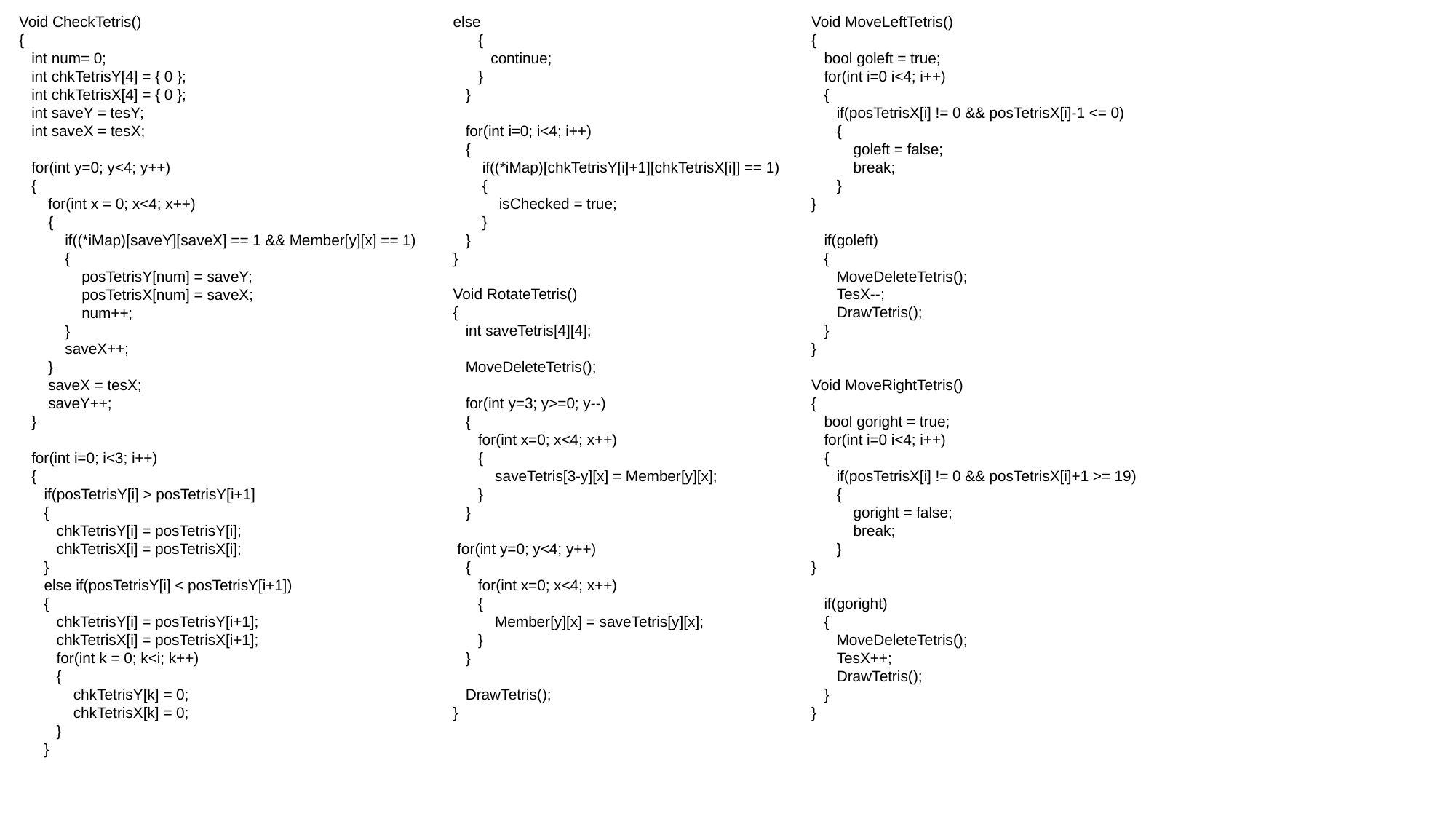

Void CheckTetris()
{
   int num= 0;
   int chkTetrisY[4] = { 0 };
   int chkTetrisX[4] = { 0 };
   int saveY = tesY;
   int saveX = tesX;

   for(int y=0; y<4; y++)
   {
       for(int x = 0; x<4; x++)
       {
           if((*iMap)[saveY][saveX] == 1 && Member[y][x] == 1)
           {
               posTetrisY[num] = saveY;
               posTetrisX[num] = saveX;
               num++;
           }
           saveX++;
       }
       saveX = tesX;
       saveY++;
   }

   for(int i=0; i<3; i++)
   {
      if(posTetrisY[i] > posTetrisY[i+1]
      {
         chkTetrisY[i] = posTetrisY[i];
         chkTetrisX[i] = posTetrisX[i];
      }
      else if(posTetrisY[i] < posTetrisY[i+1])
      {
         chkTetrisY[i] = posTetrisY[i+1];
         chkTetrisX[i] = posTetrisX[i+1];
         for(int k = 0; k<i; k++)
         {
             chkTetrisY[k] = 0;
             chkTetrisX[k] = 0;
         }
      }
else
      {
         continue;
      }
   }

   for(int i=0; i<4; i++)
   {
       if((*iMap)[chkTetrisY[i]+1][chkTetrisX[i]] == 1)
       {
           isChecked = true;
       }
   }
}

Void RotateTetris()
{
   int saveTetris[4][4];

   MoveDeleteTetris();

   for(int y=3; y>=0; y--)
   {
      for(int x=0; x<4; x++)
      {
          saveTetris[3-y][x] = Member[y][x];
      }
   }

 for(int y=0; y<4; y++)
   {
      for(int x=0; x<4; x++)
      {
          Member[y][x] = saveTetris[y][x];
      }
   }

   DrawTetris();
}

Void MoveLeftTetris()
{
   bool goleft = true;
   for(int i=0 i<4; i++)
   {
      if(posTetrisX[i] != 0 && posTetrisX[i]-1 <= 0)
      {
          goleft = false;
          break;
      }
}

   if(goleft)
   {
      MoveDeleteTetris();
      TesX--;
      DrawTetris();
   }
}

Void MoveRightTetris()
{
   bool goright = true;
   for(int i=0 i<4; i++)
   {
      if(posTetrisX[i] != 0 && posTetrisX[i]+1 >= 19)
      {
          goright = false;
          break;
      }
}

   if(goright)
   {
      MoveDeleteTetris();
      TesX++;
      DrawTetris();
   }
}